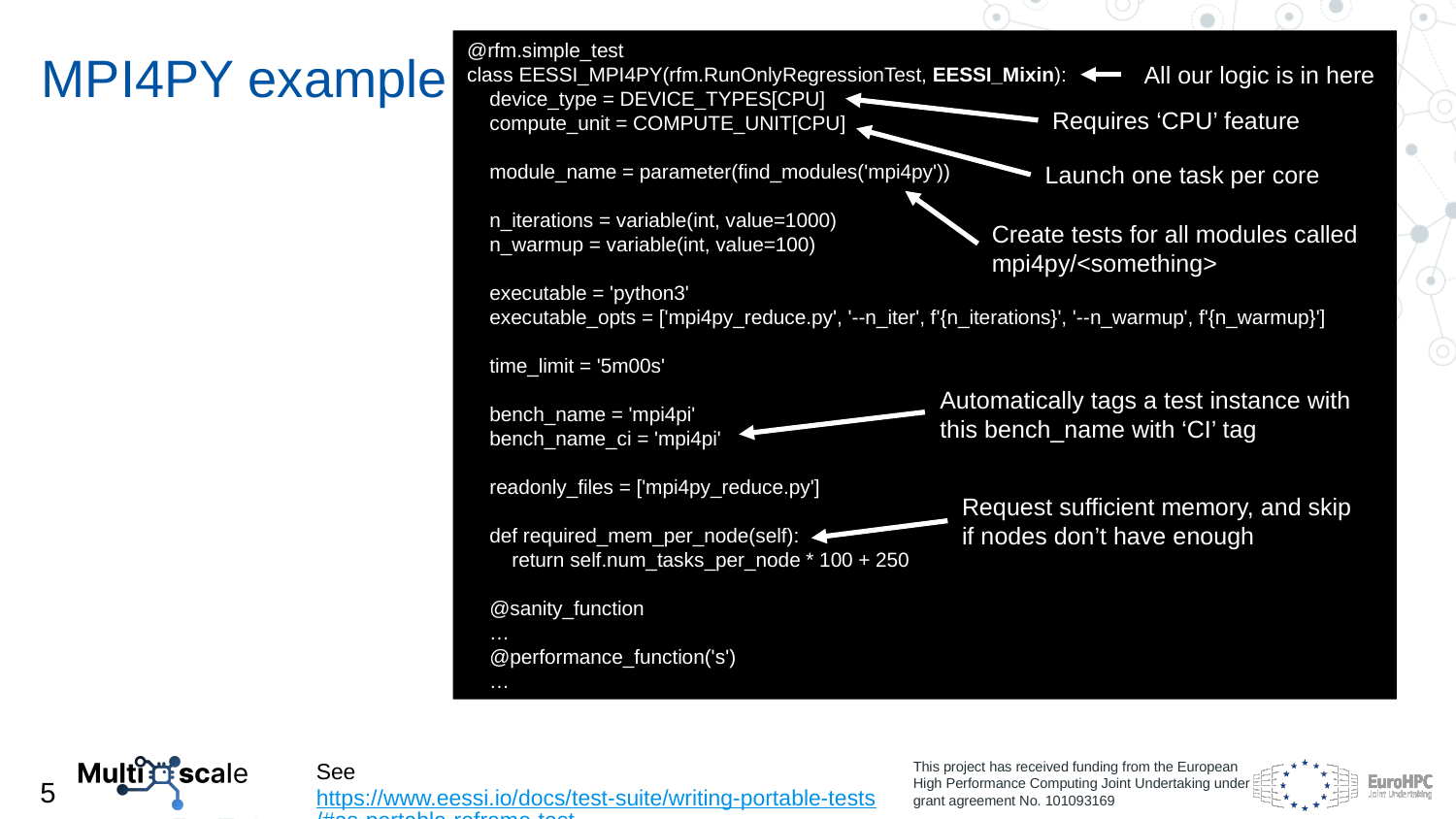

MPI4PY example
@rfm.simple_test
class EESSI_MPI4PY(rfm.RunOnlyRegressionTest, EESSI_Mixin):
    device_type = DEVICE_TYPES[CPU]
    compute_unit = COMPUTE_UNIT[CPU]

    module_name = parameter(find_modules('mpi4py'))

    n_iterations = variable(int, value=1000)
    n_warmup = variable(int, value=100)

    executable = 'python3'
    executable_opts = ['mpi4py_reduce.py', '--n_iter', f'{n_iterations}', '--n_warmup', f'{n_warmup}']

    time_limit = '5m00s'

    bench_name = 'mpi4pi'
    bench_name_ci = 'mpi4pi'

    readonly_files = ['mpi4py_reduce.py']

    def required_mem_per_node(self):
        return self.num_tasks_per_node * 100 + 250

    @sanity_function
    …
    @performance_function('s')
    …
All our logic is in here
Requires ‘CPU’ feature
Launch one task per core
Create tests for all modules called mpi4py/<something>
Automatically tags a test instance with this bench_name with ‘CI’ tag
Request sufficient memory, and skip if nodes don’t have enough
See https://www.eessi.io/docs/test-suite/writing-portable-tests/#as-portable-reframe-test
5